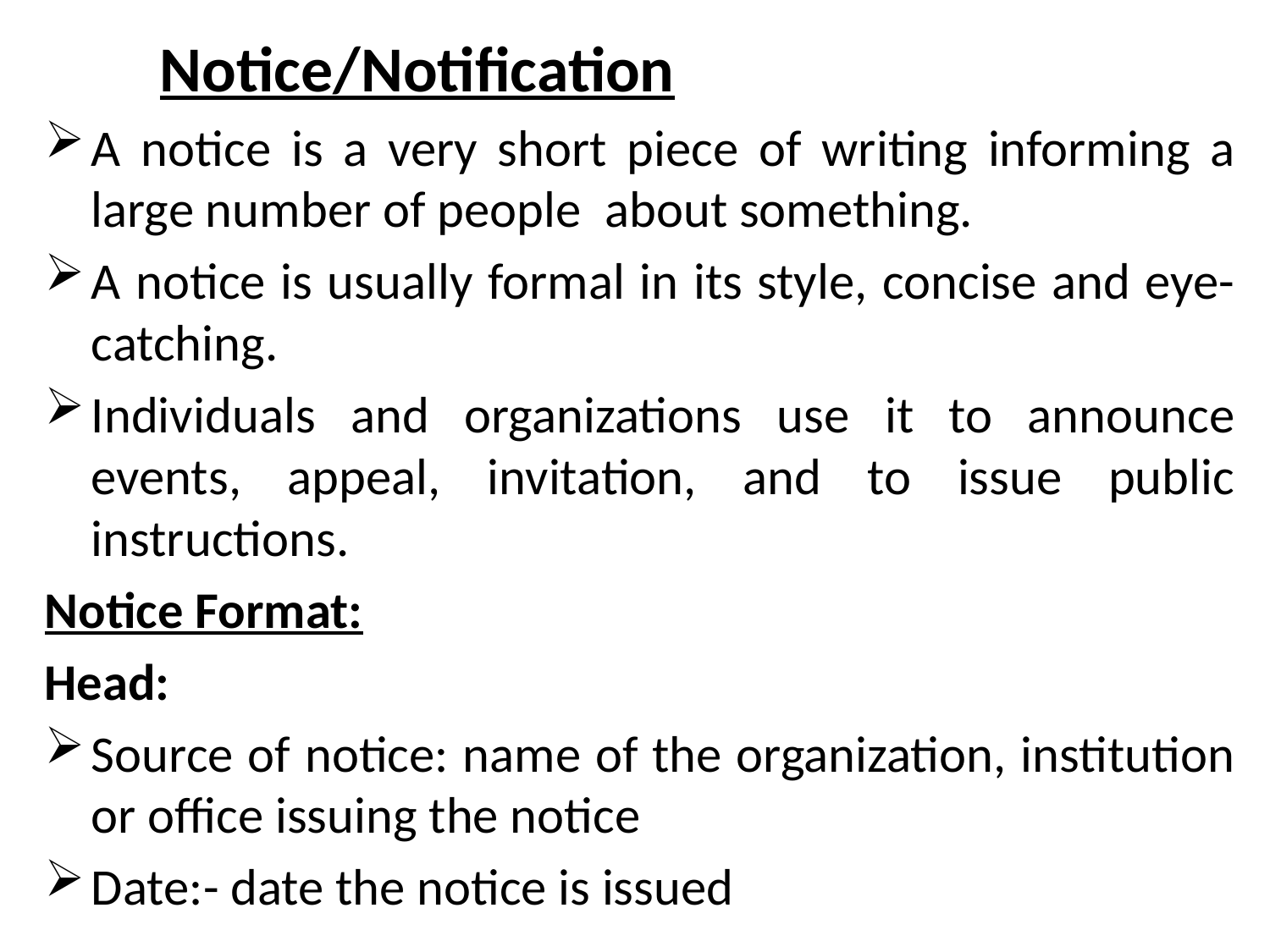

Notice/Notification
A notice is a very short piece of writing informing a large number of people  about something.
A notice is usually formal in its style, concise and eye-catching.
Individuals and organizations use it to announce events, appeal, invitation, and to issue public instructions.
Notice Format:
Head:
Source of notice: name of the organization, institution or office issuing the notice
Date:- date the notice is issued